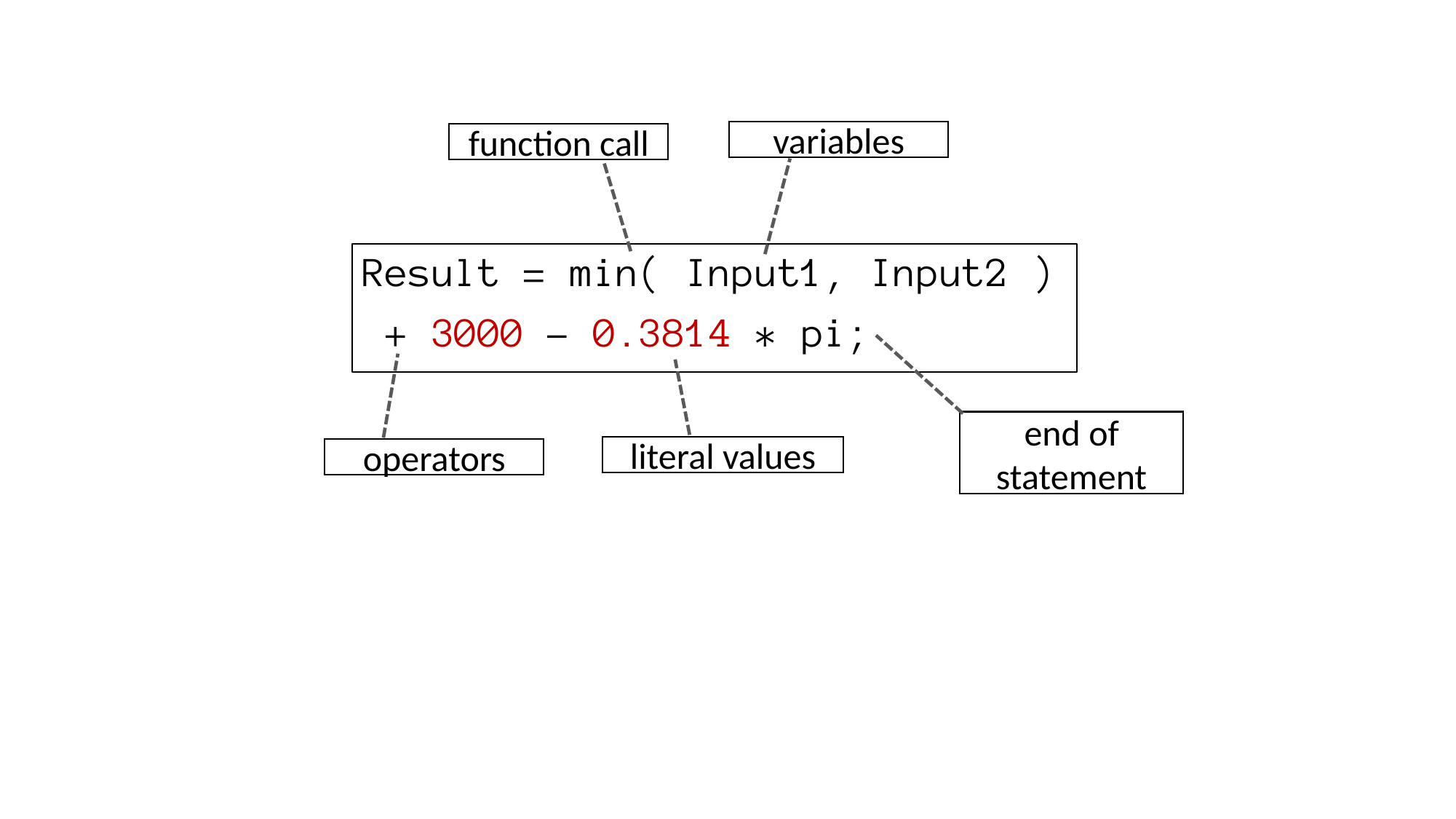

variables
function call
Result = min( Input1, Input2 )
 + 3000 - 0.3814 * pi;
end of statement
literal values
operators